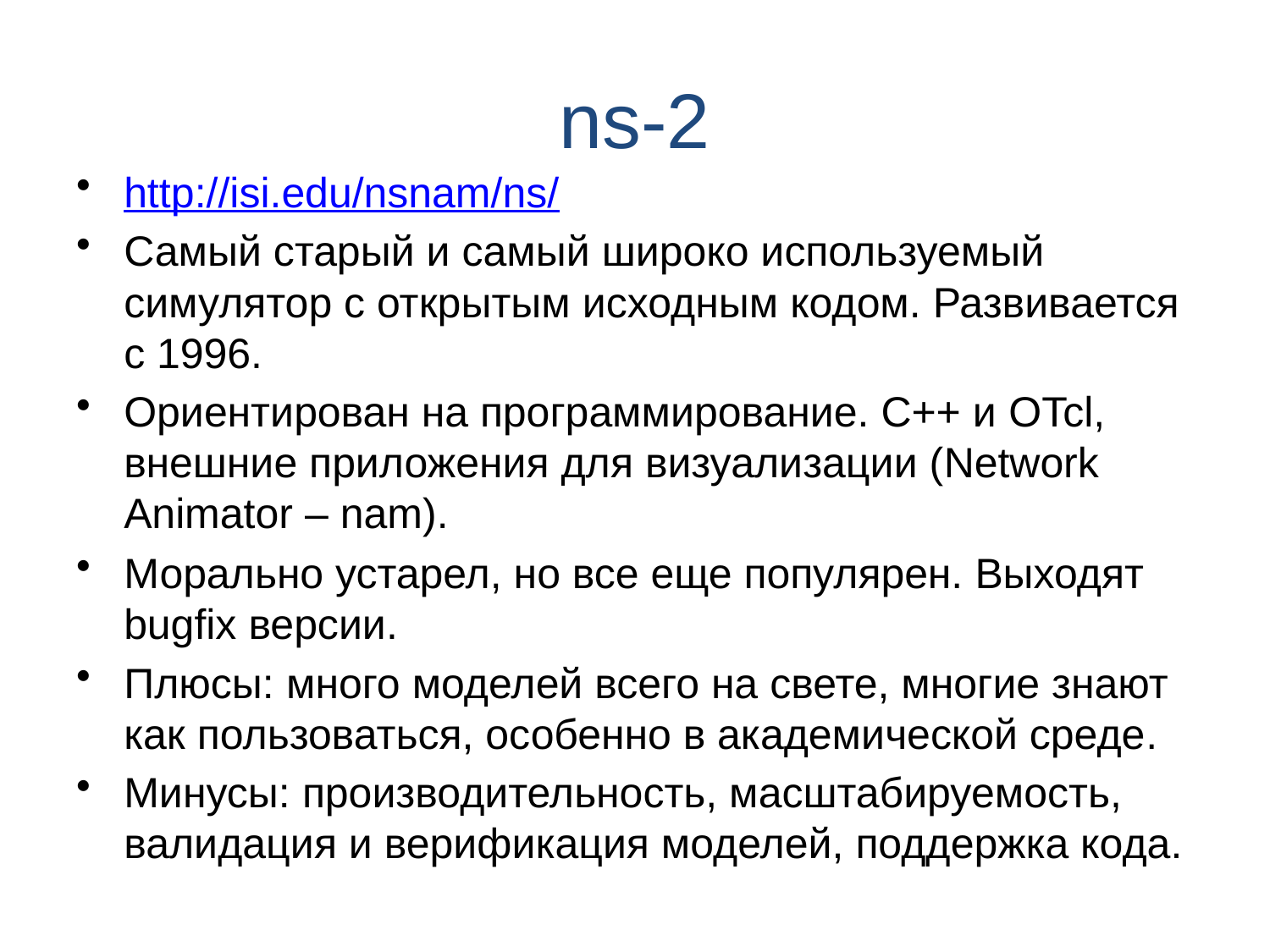

# ns-2
http://isi.edu/nsnam/ns/
Самый старый и самый широко используемый симулятор с открытым исходным кодом. Развивается с 1996.
Ориентирован на программирование. С++ и OTcl, внешние приложения для визуализации (Network Animator – nam).
Морально устарел, но все еще популярен. Выходят bugfix версии.
Плюсы: много моделей всего на свете, многие знают как пользоваться, особенно в академической среде.
Минусы: производительность, масштабируемость, валидация и верификация моделей, поддержка кода.